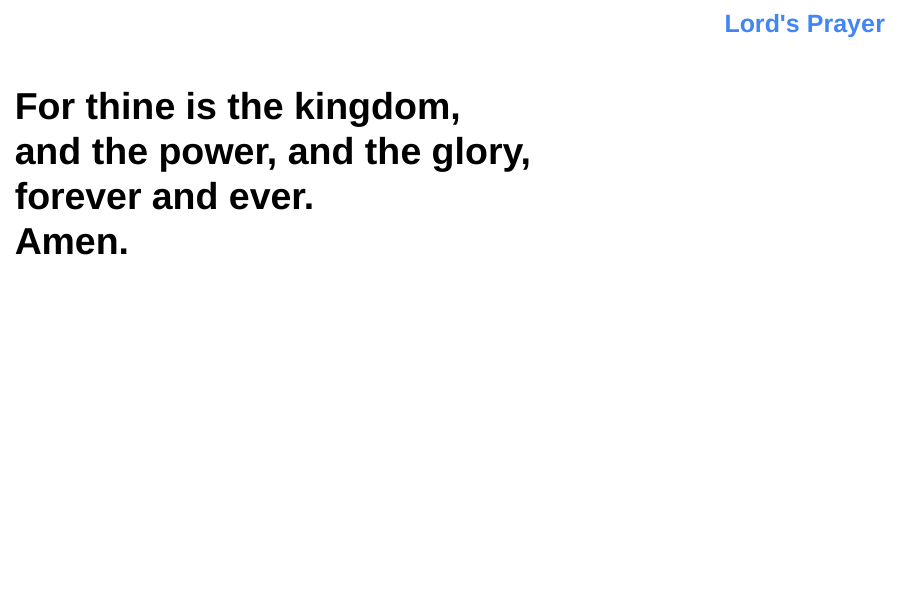

Lord's Prayer
For thine is the kingdom,
and the power, and the glory,
forever and ever.
Amen.